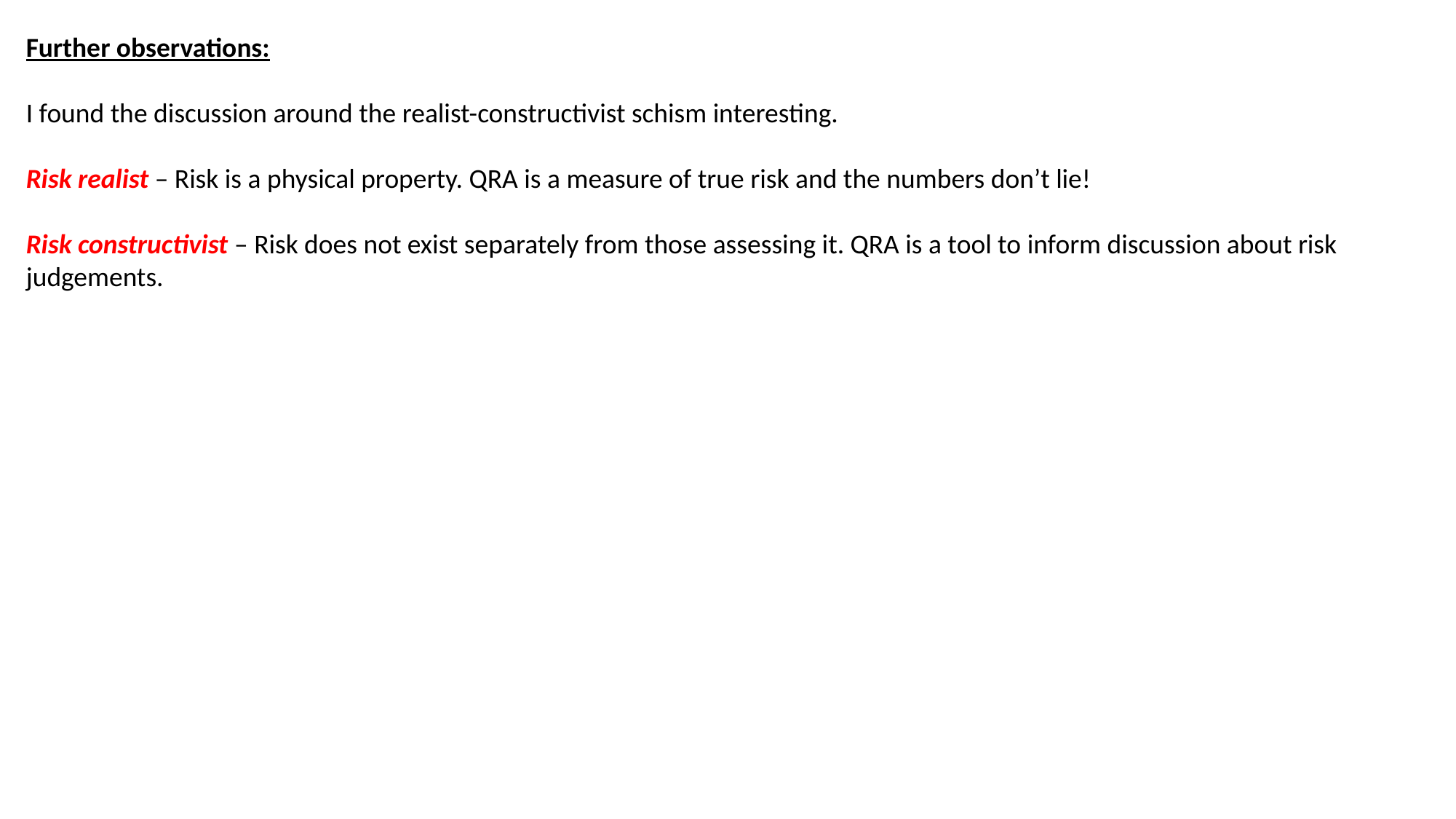

Further observations:

I found the discussion around the realist-constructivist schism interesting.

Risk realist – Risk is a physical property. QRA is a measure of true risk and the numbers don’t lie!

Risk constructivist – Risk does not exist separately from those assessing it. QRA is a tool to inform discussion about risk judgements.